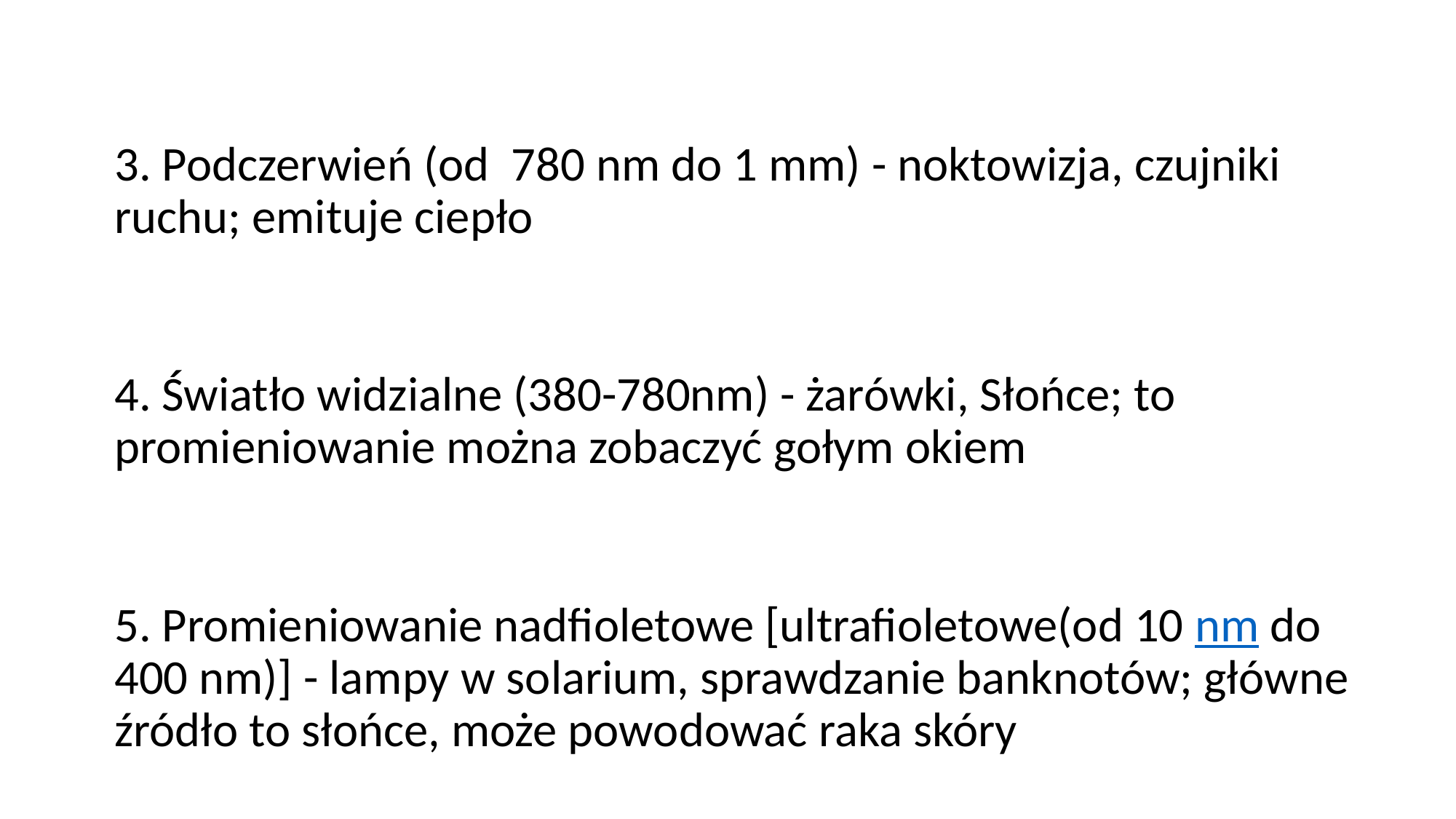

3. Podczerwień (od  780 nm do 1 mm) - noktowizja, czujniki ruchu; emituje ciepło

4. Światło widzialne (380-780nm) - żarówki, Słońce; to promieniowanie można zobaczyć gołym okiem

5. Promieniowanie nadfioletowe [ultrafioletowe(od 10 nm do 400 nm)] - lampy w solarium, sprawdzanie banknotów; główne źródło to słońce, może powodować raka skóry